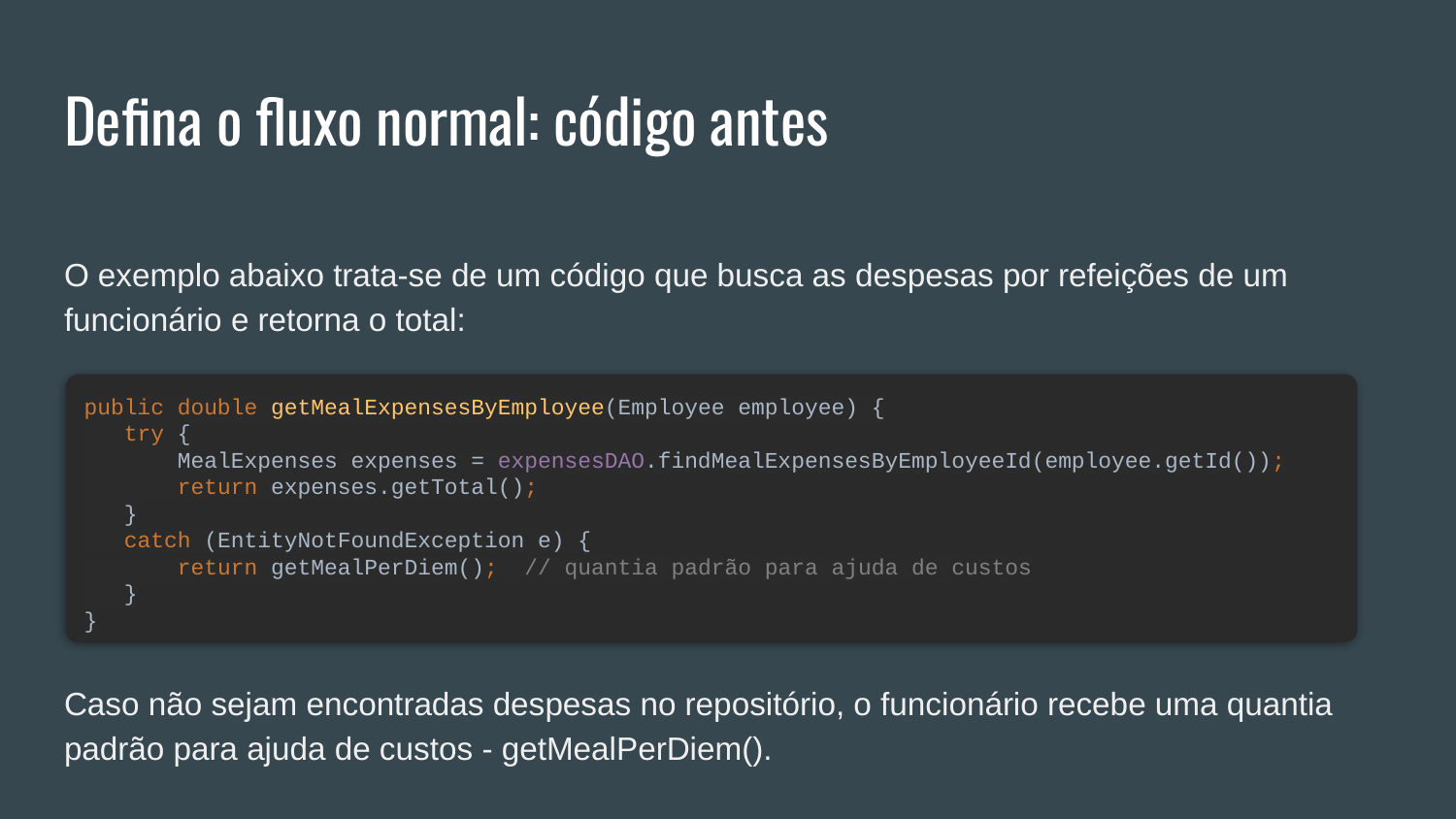

# Defina o fluxo normal: código antes
O exemplo abaixo trata-se de um código que busca as despesas por refeições de um funcionário e retorna o total:

Caso não sejam encontradas despesas no repositório, o funcionário recebe uma quantia padrão para ajuda de custos - getMealPerDiem().

public double getMealExpensesByEmployee(Employee employee) {
   try {
       MealExpenses expenses = expensesDAO.findMealExpensesByEmployeeId(employee.getId());
       return expenses.getTotal();
   }
   catch (EntityNotFoundException e) {
       return getMealPerDiem();  // quantia padrão para ajuda de custos
   }
}